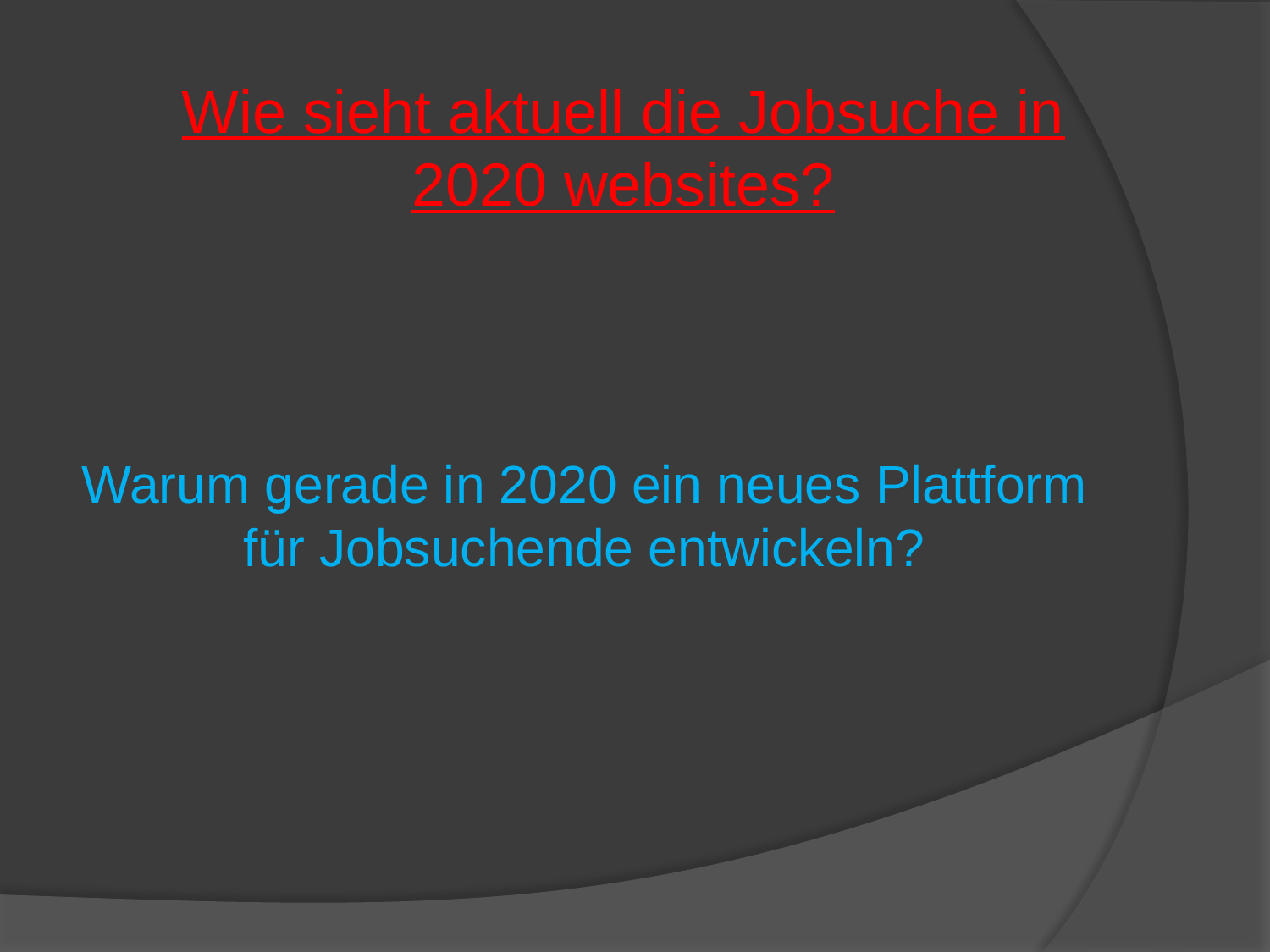

# Wie sieht aktuell die Jobsuche in 2020 websites?

Warum gerade in 2020 ein neues Plattform für Jobsuchende entwickeln?